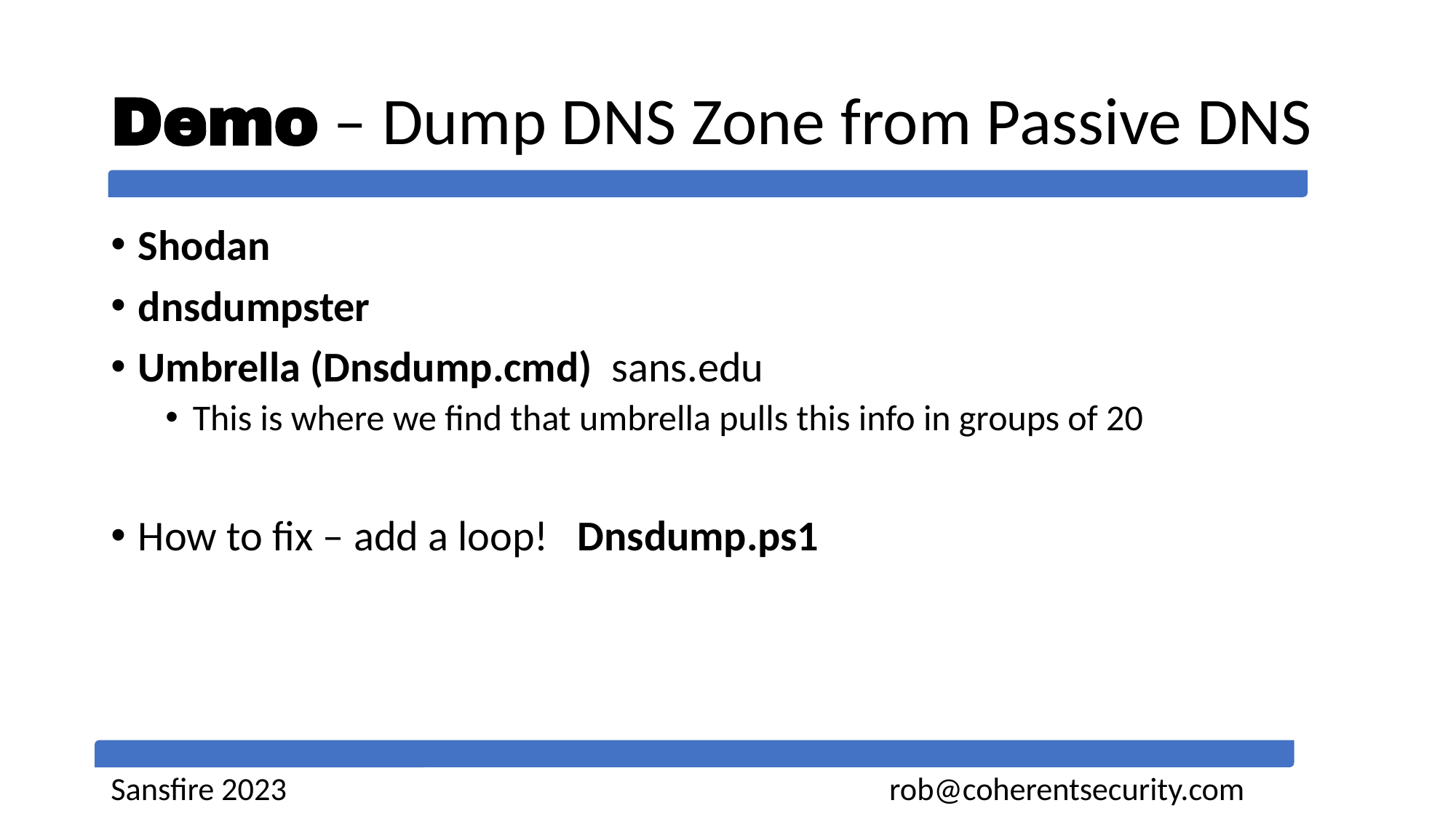

# Demo – Dump DNS Zone from Passive DNS

Shodan
dnsdumpster
Umbrella (Dnsdump.cmd)  sans.edu
This is where we find that umbrella pulls this info in groups of 20

How to fix – add a loop!   Dnsdump.ps1

Sansfire 2023                                                                                   rob@coherentsecurity.com